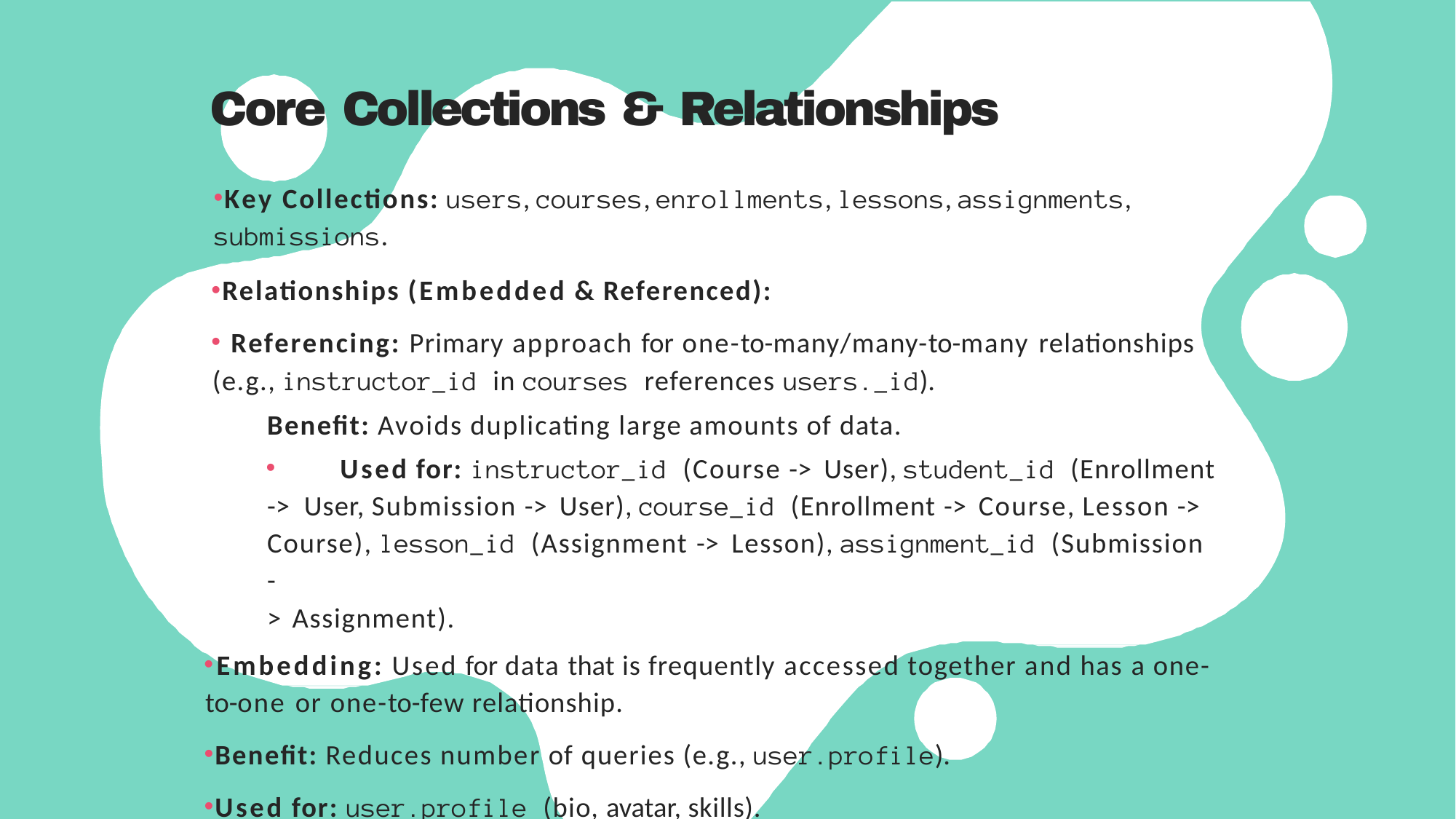

# Core Collections & Relationships
Key Collections: users, courses, enrollments, lessons, assignments,
submissions.
Relationships (Embedded & Referenced):
	Referencing: Primary approach for one-to-many/many-to-many relationships (e.g., instructor_id in courses references users._id).
Benefit: Avoids duplicating large amounts of data.
	Used for: instructor_id (Course -> User), student_id (Enrollment -> User, Submission -> User), course_id (Enrollment -> Course, Lesson -> Course), lesson_id (Assignment -> Lesson), assignment_id (Submission -
> Assignment).
	Embedding: Used for data that is frequently accessed together and has a one- to-one or one-to-few relationship.
Benefit: Reduces number of queries (e.g., user.profile).
Used for: user.profile (bio, avatar, skills).